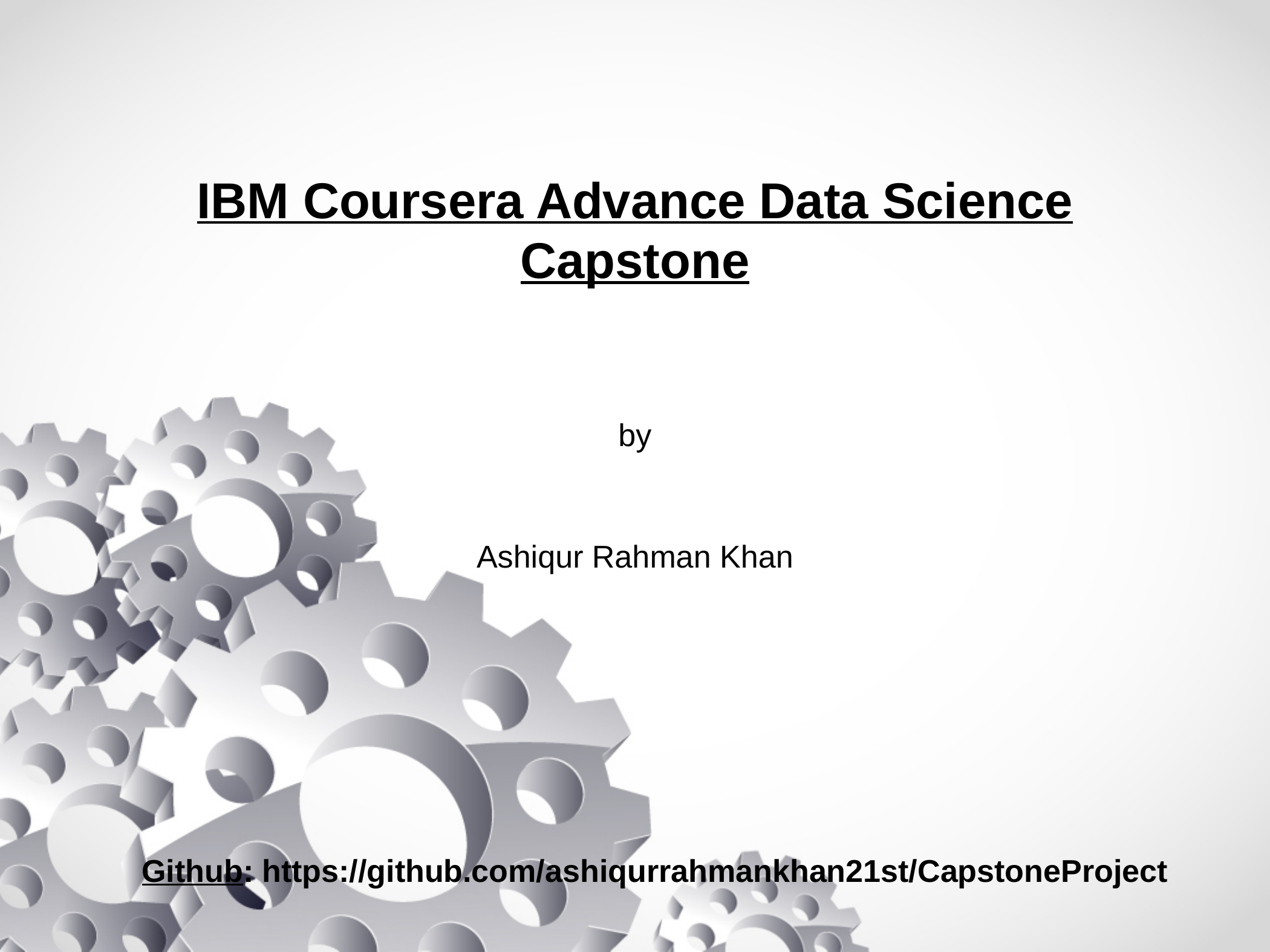

IBM Coursera Advance Data Science Capstone
by
Ashiqur Rahman Khan
Github: https://github.com/ashiqurrahmankhan21st/CapstoneProject